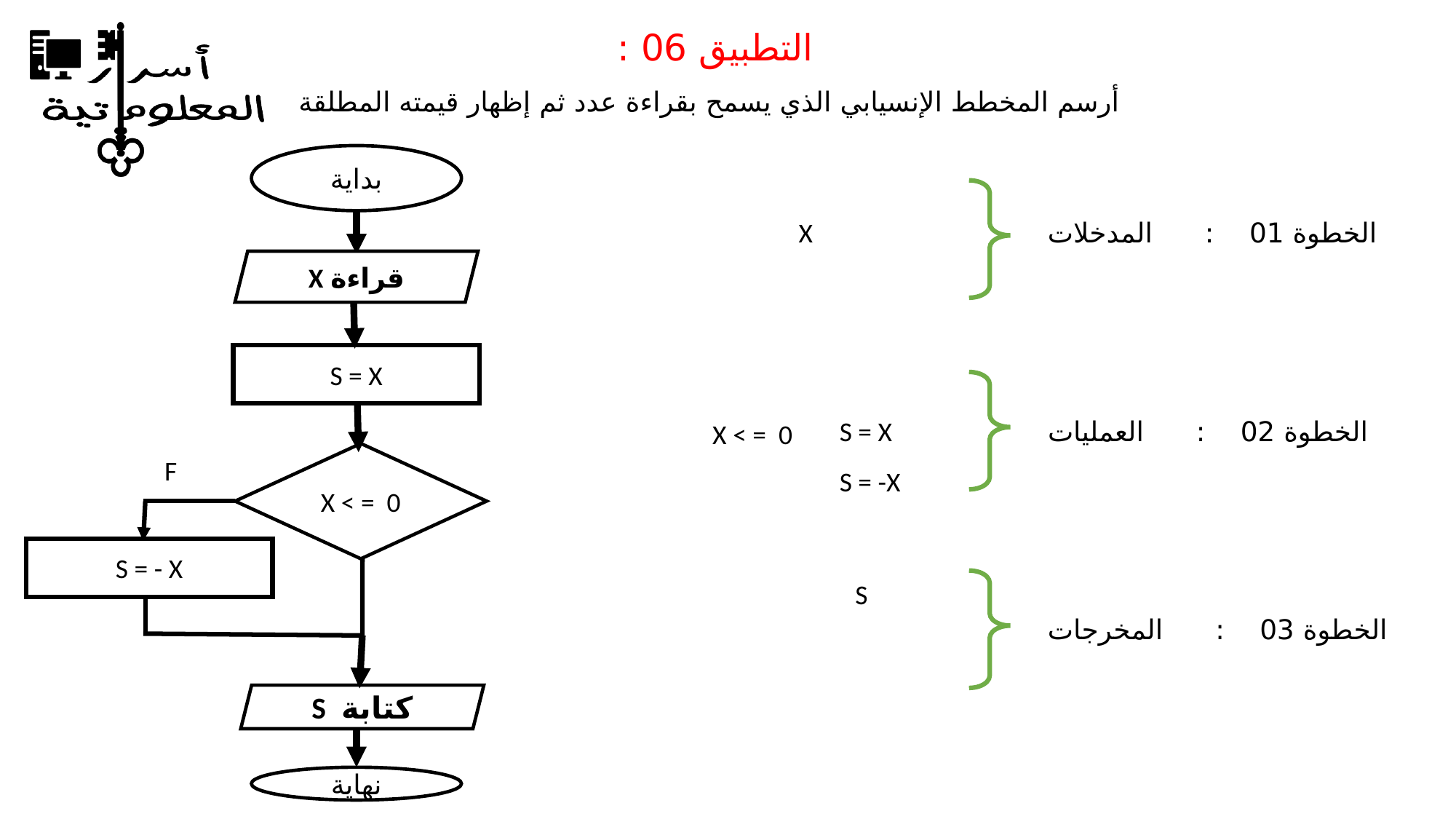

التطبيق 06 :
 أرسم المخطط الإنسيابي الذي يسمح بقراءة عدد ثم إظهار قيمته المطلقة
بداية

X
الخطوة 01    :      المدخلات
قراءة X
S = X

 S = X
الخطوة 02    :      العمليات
 X < =  0
X < =  0
F
 S = -X
S = - X

S
الخطوة 03    :      المخرجات
كتابة  S
نهاية